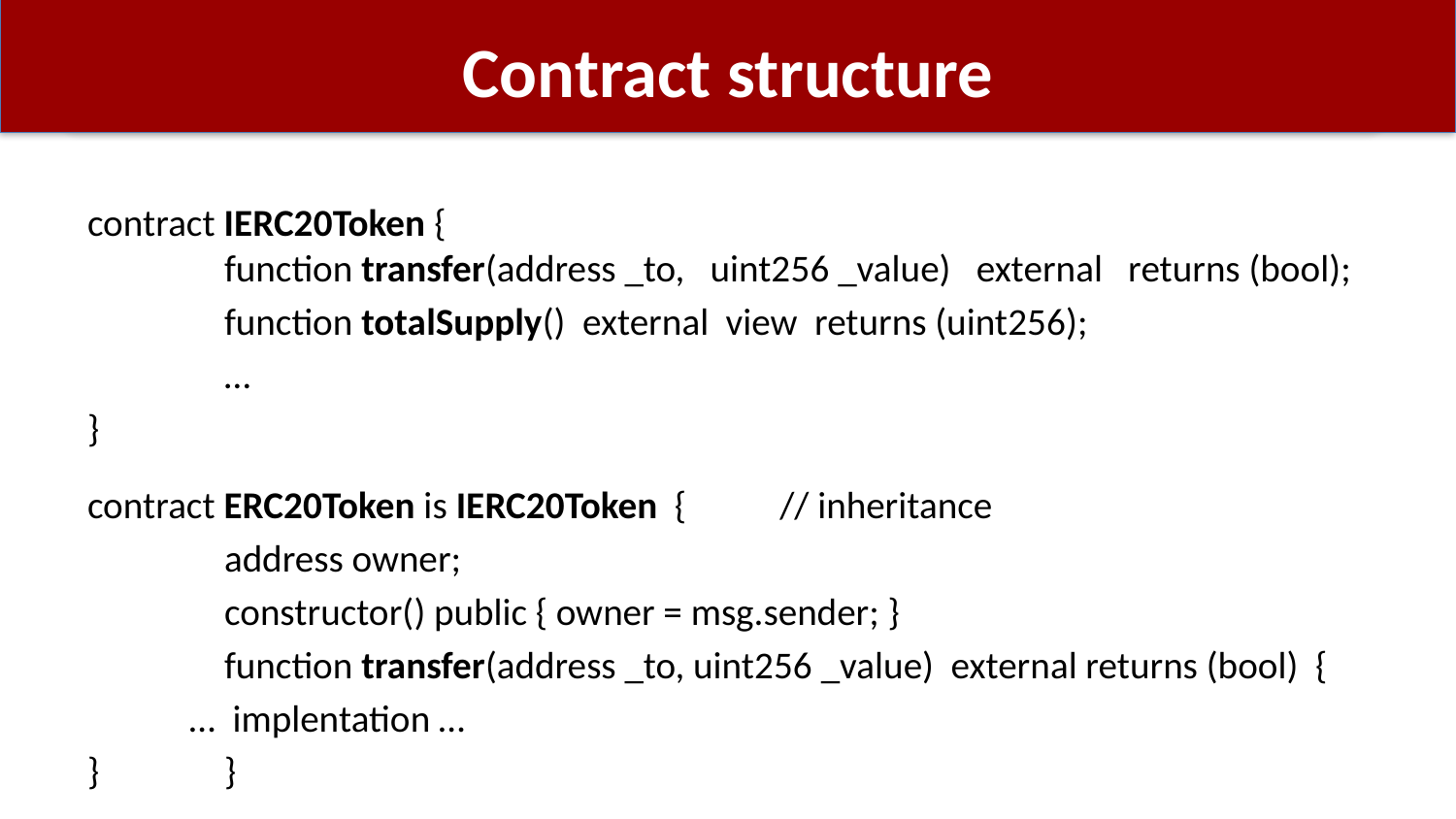

# Contract structure
contract IERC20Token {
	function transfer(address _to,   uint256 _value)   external   returns (bool);
	function totalSupply()  external  view  returns (uint256);
	…
}
contract ERC20Token is IERC20Token  {           // inheritance
	address owner;
	constructor() public { owner = msg.sender; }
	function transfer(address _to, uint256 _value)  external returns (bool)  {
            …  implentation …
}	}